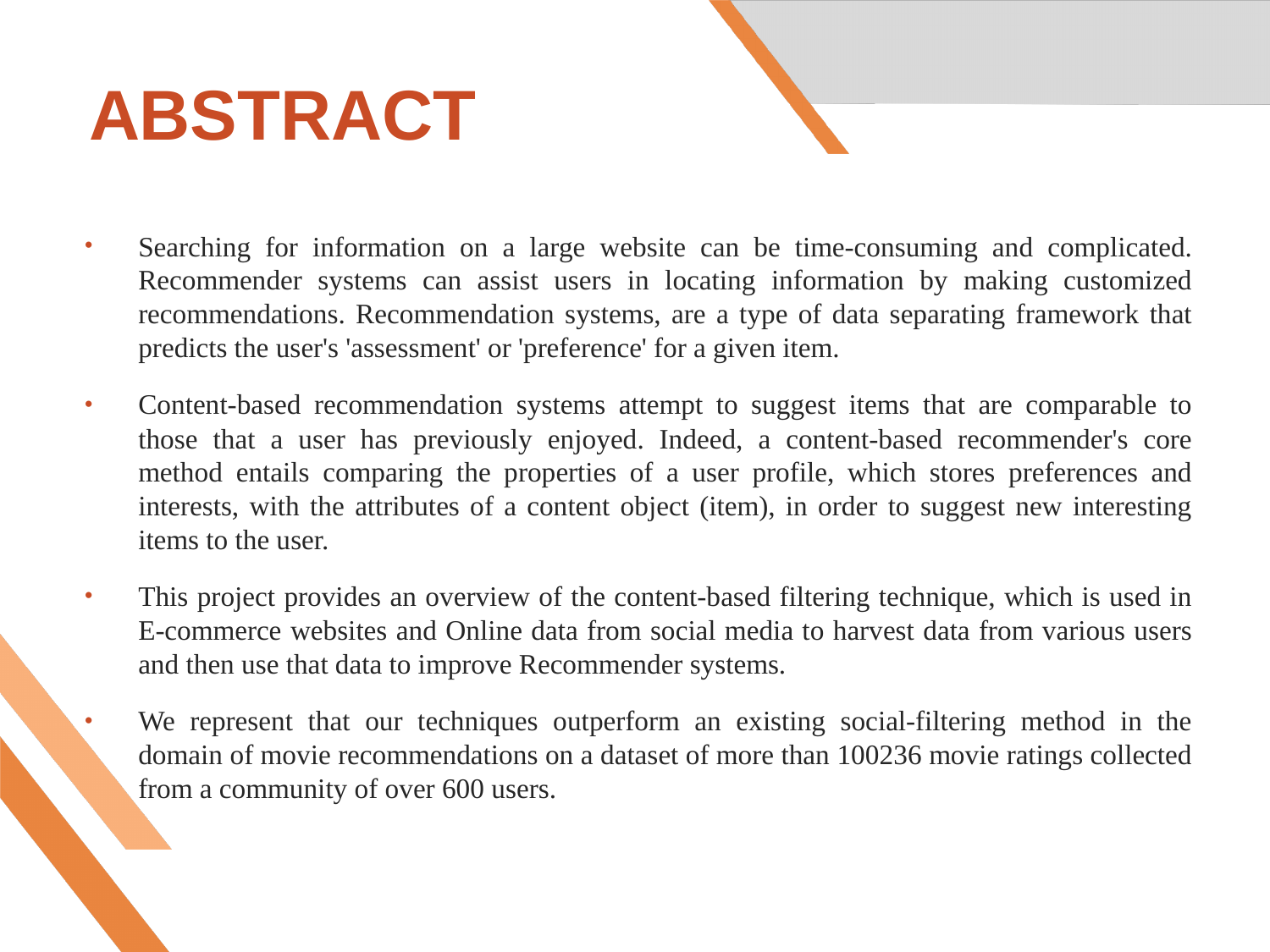

# ABSTRACT
Searching for information on a large website can be time-consuming and complicated. Recommender systems can assist users in locating information by making customized recommendations. Recommendation systems, are a type of data separating framework that predicts the user's 'assessment' or 'preference' for a given item.
Content-based recommendation systems attempt to suggest items that are comparable to those that a user has previously enjoyed. Indeed, a content-based recommender's core method entails comparing the properties of a user profile, which stores preferences and interests, with the attributes of a content object (item), in order to suggest new interesting items to the user.
This project provides an overview of the content-based filtering technique, which is used in E-commerce websites and Online data from social media to harvest data from various users and then use that data to improve Recommender systems.
We represent that our techniques outperform an existing social-filtering method in the domain of movie recommendations on a dataset of more than 100236 movie ratings collected from a community of over 600 users.